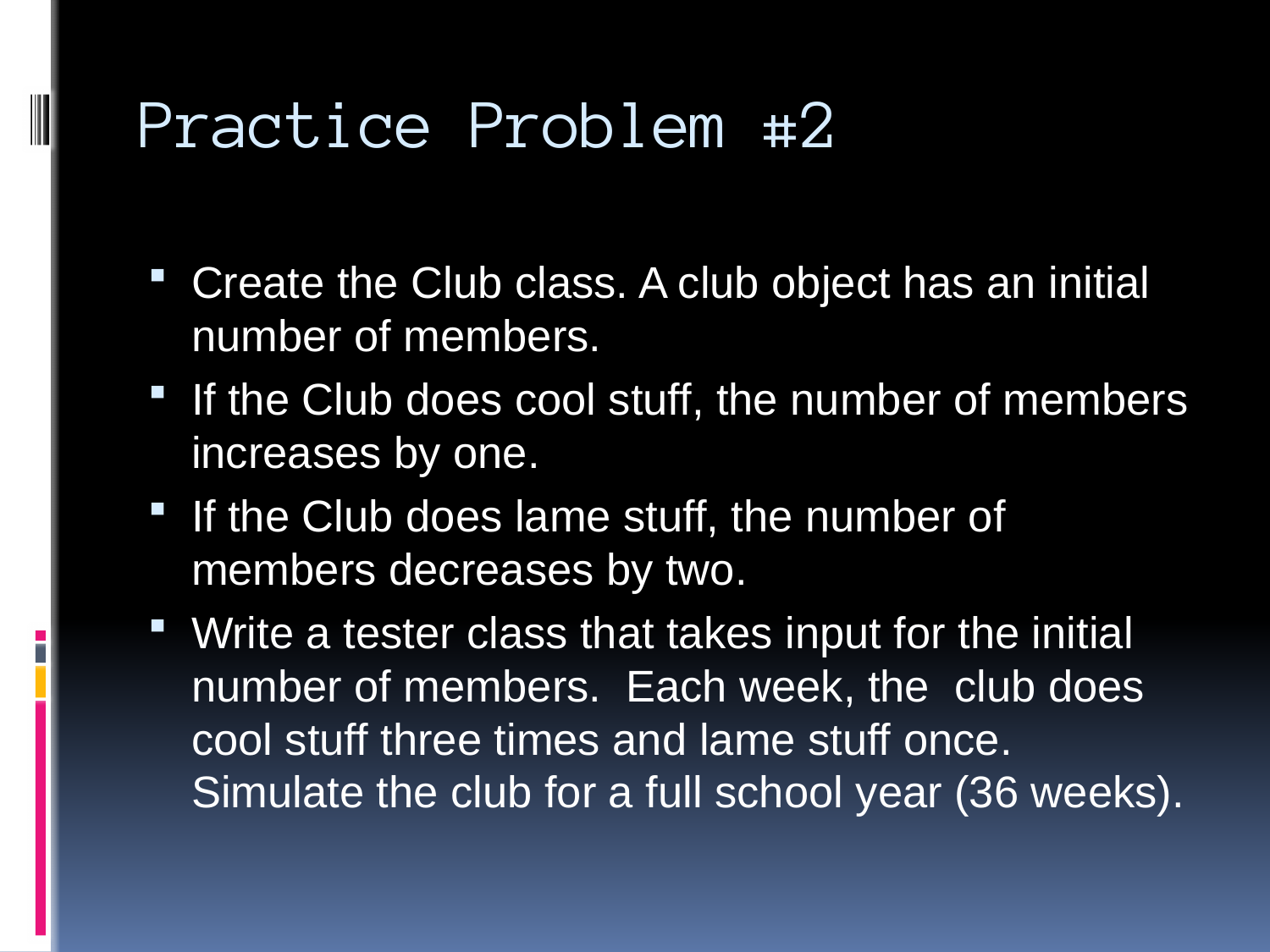

# Practice Problem #2
Create the Club class. A club object has an initial number of members.
If the Club does cool stuff, the number of members increases by one.
If the Club does lame stuff, the number of members decreases by two.
Write a tester class that takes input for the initial number of members.  Each week, the  club does cool stuff three times and lame stuff once. Simulate the club for a full school year (36 weeks).